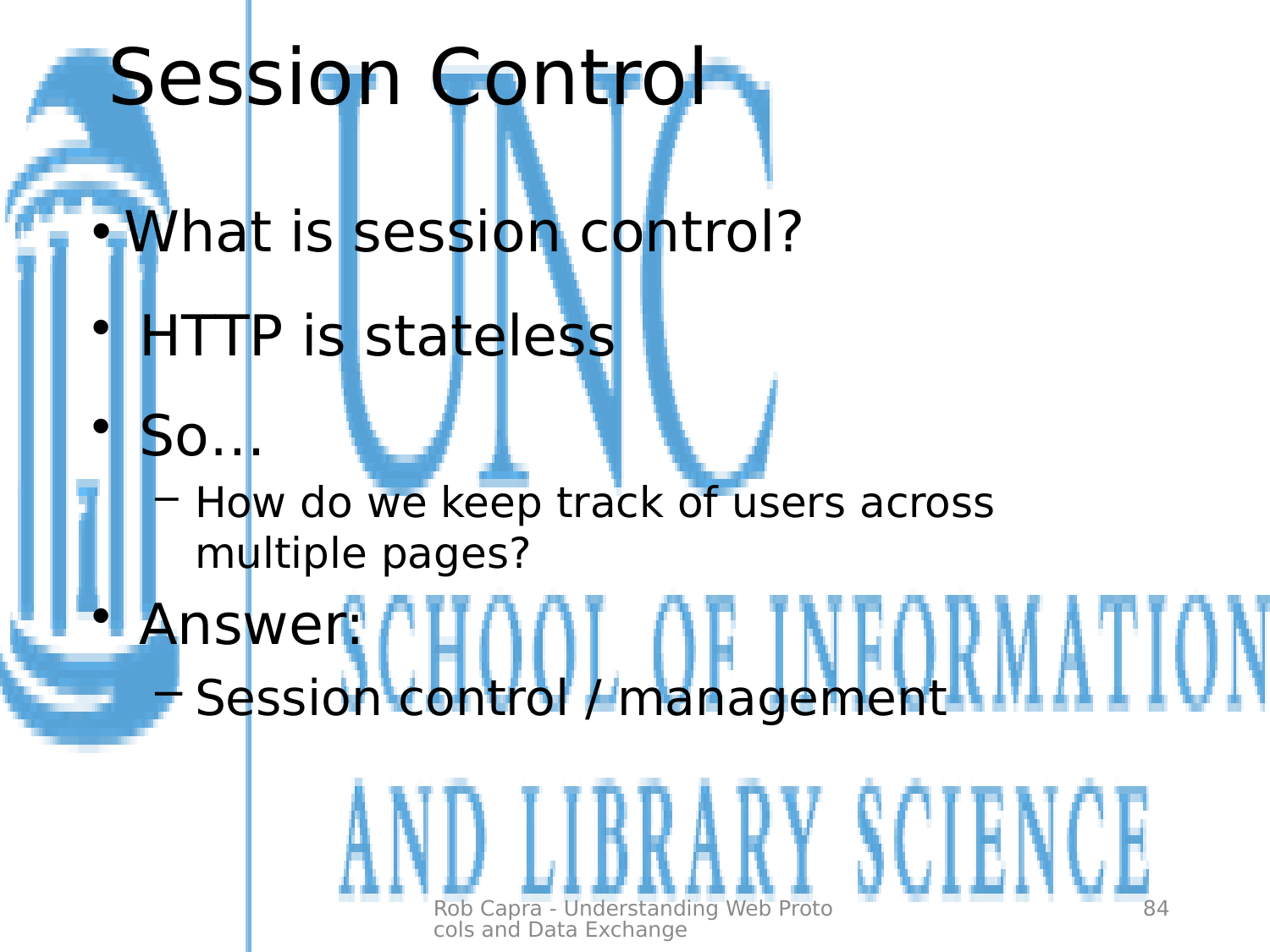

# Session Control
What is session control?
HTTP is stateless
So…
How do we keep track of users across multiple pages?
Answer:
Session control / management
Rob Capra - Understanding Web Protocols and Data Exchange
84